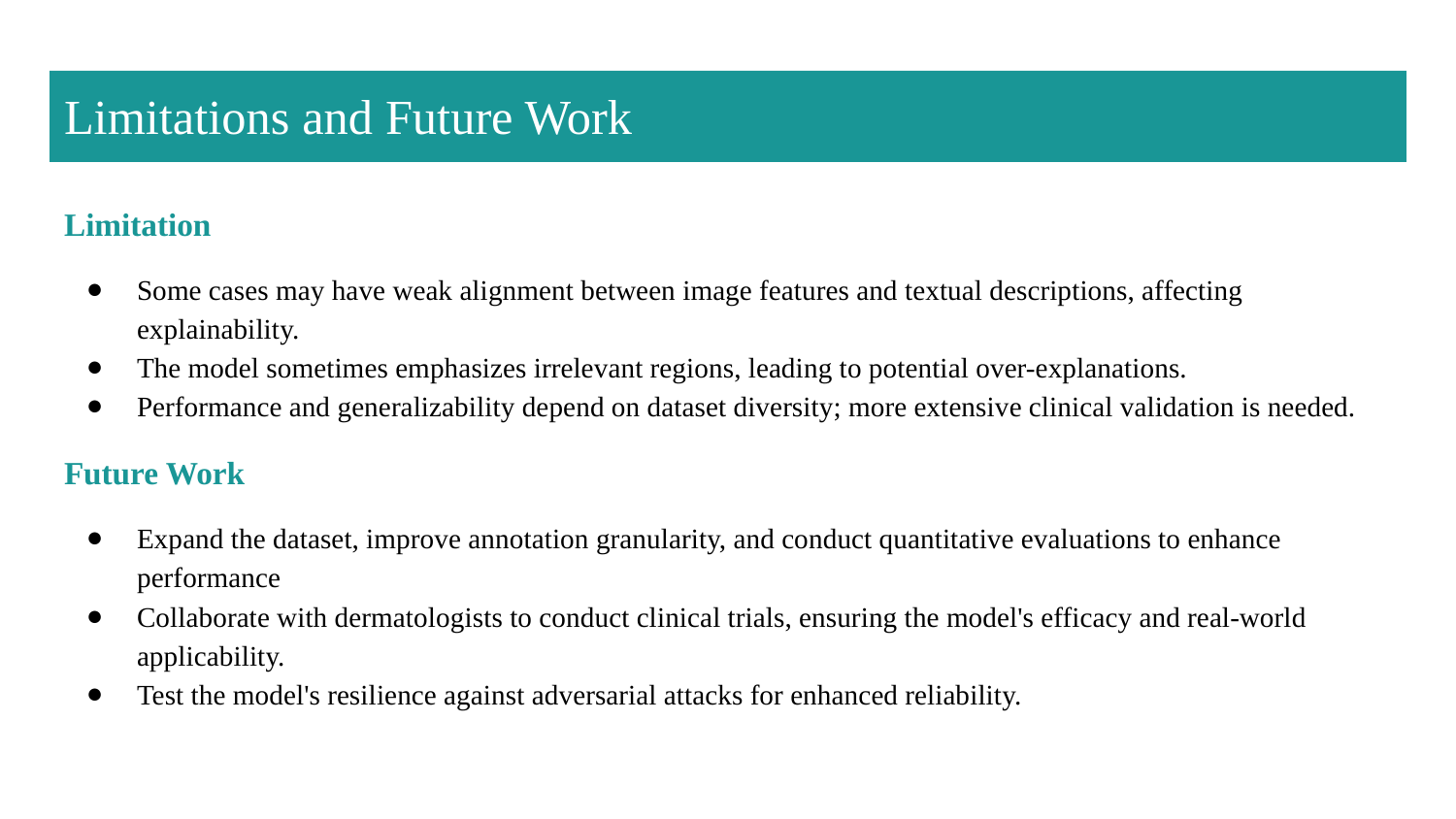

# Limitations and Future Work
Limitation
Some cases may have weak alignment between image features and textual descriptions, affecting explainability.
The model sometimes emphasizes irrelevant regions, leading to potential over-explanations.
Performance and generalizability depend on dataset diversity; more extensive clinical validation is needed.
Future Work
Expand the dataset, improve annotation granularity, and conduct quantitative evaluations to enhance performance
Collaborate with dermatologists to conduct clinical trials, ensuring the model's efficacy and real-world applicability.
Test the model's resilience against adversarial attacks for enhanced reliability.